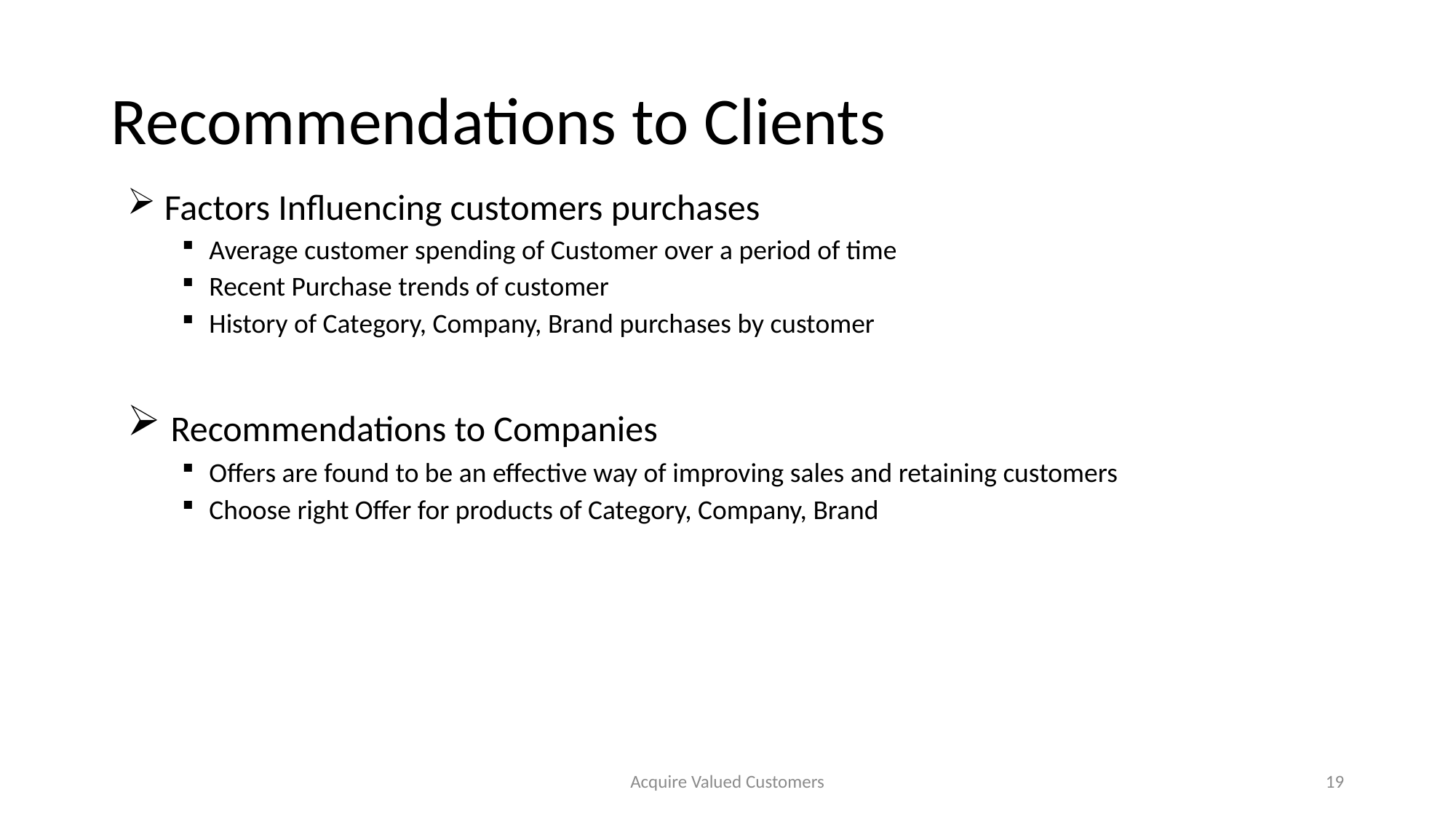

# Recommendations to Clients
 Factors Influencing customers purchases
Average customer spending of Customer over a period of time
Recent Purchase trends of customer
History of Category, Company, Brand purchases by customer

 Recommendations to Companies
Offers are found to be an effective way of improving sales and retaining customers
Choose right Offer for products of Category, Company, Brand

Acquire Valued Customers
19